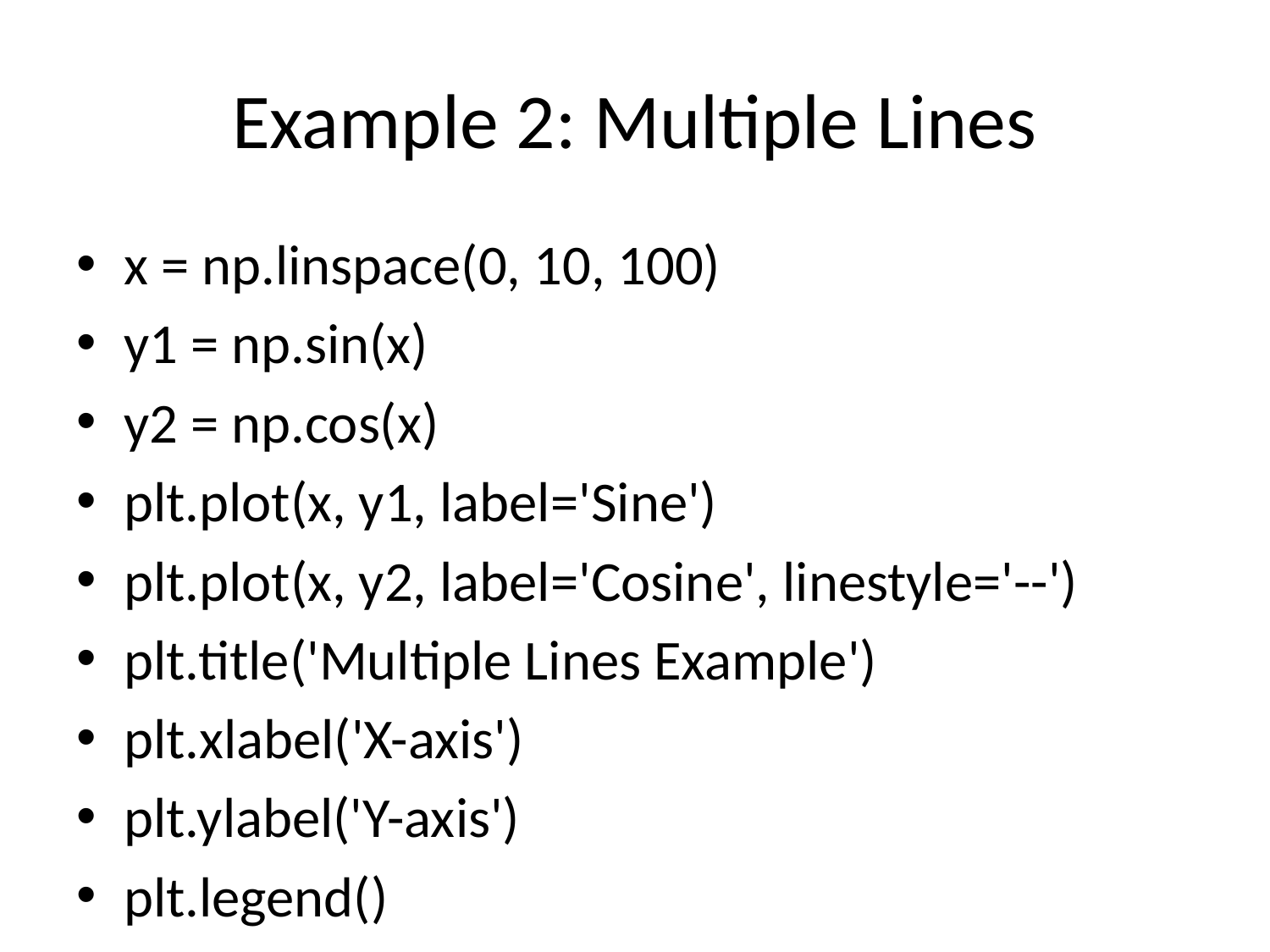

# Example 2: Multiple Lines
x = np.linspace(0, 10, 100)
y1 = np.sin(x)
y2 = np.cos(x)
plt.plot(x, y1, label='Sine')
plt.plot(x, y2, label='Cosine', linestyle='--')
plt.title('Multiple Lines Example')
plt.xlabel('X-axis')
plt.ylabel('Y-axis')
plt.legend()
plt.show()